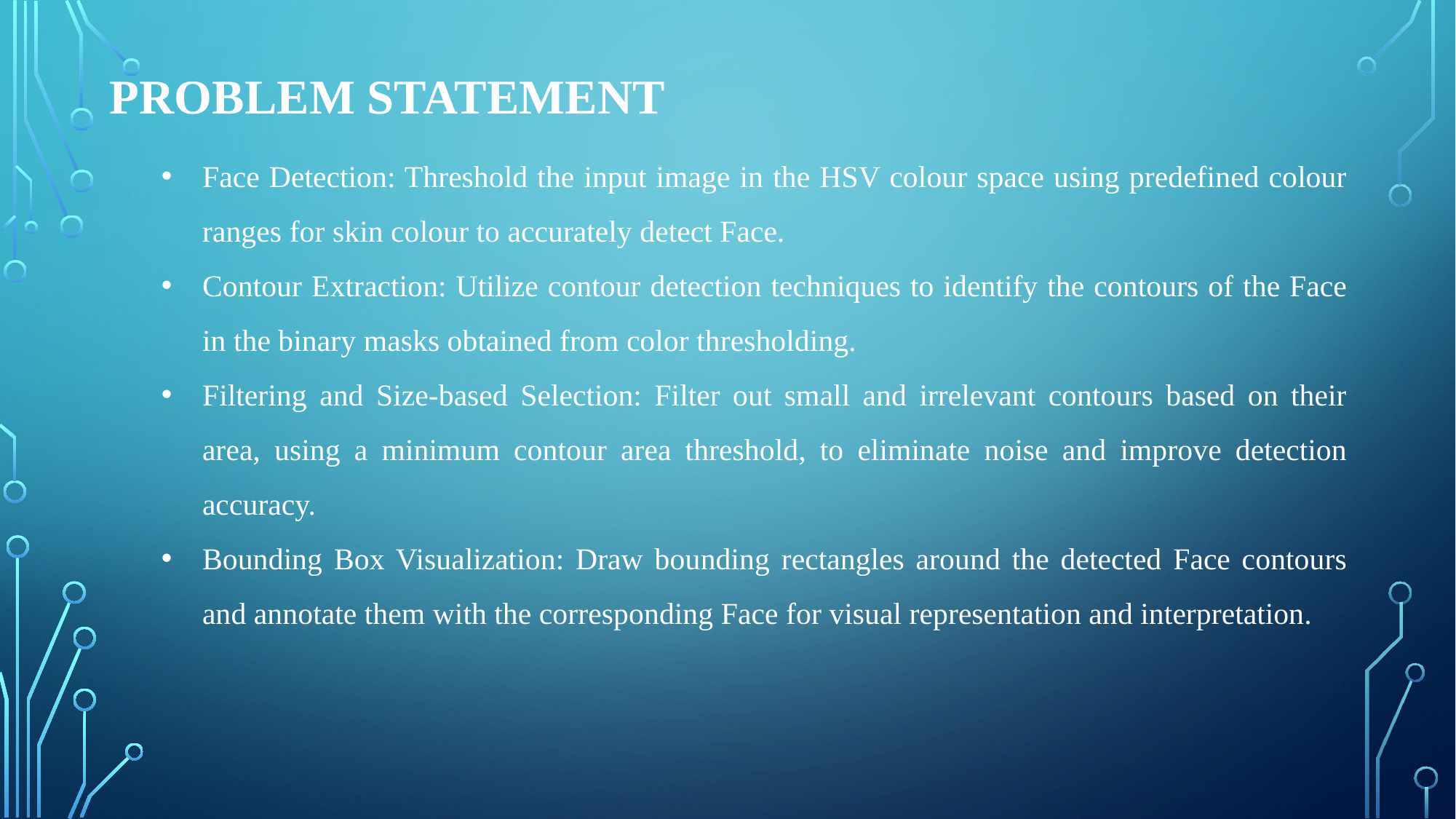

PROBLEM STATEMENT
Face Detection: Threshold the input image in the HSV colour space using predefined colour ranges for skin colour to accurately detect Face.
Contour Extraction: Utilize contour detection techniques to identify the contours of the Face in the binary masks obtained from color thresholding.
Filtering and Size-based Selection: Filter out small and irrelevant contours based on their area, using a minimum contour area threshold, to eliminate noise and improve detection accuracy.
Bounding Box Visualization: Draw bounding rectangles around the detected Face contours and annotate them with the corresponding Face for visual representation and interpretation.